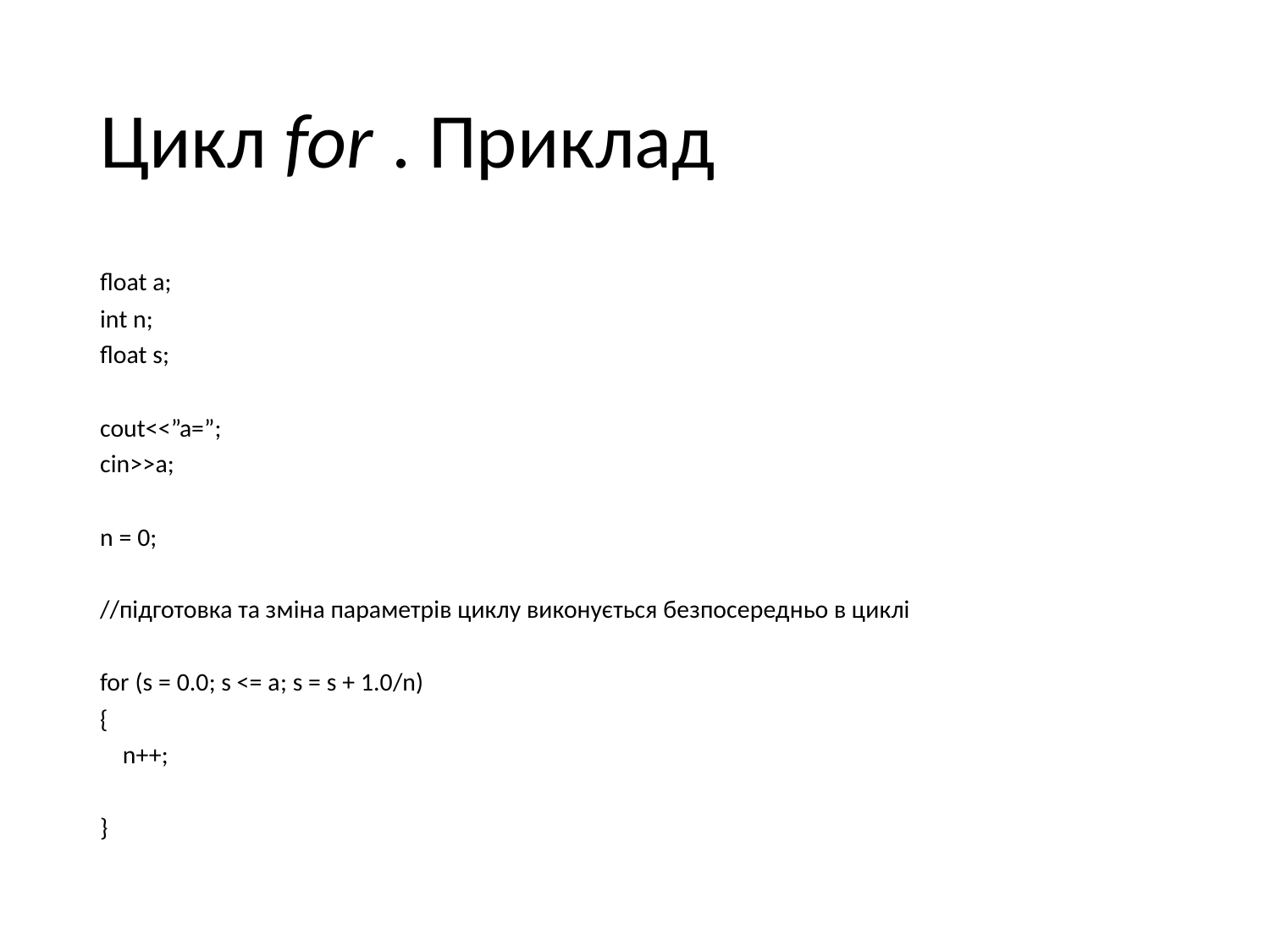

# Цикл for . Приклад
float a;
int n;
float s;

cout<<”a=”;
cin>>a;

n = 0;

//підготовка та зміна параметрів циклу виконується безпосередньо в циклі

for (s = 0.0; s <= a; s = s + 1.0/n)
{
    n++;

}